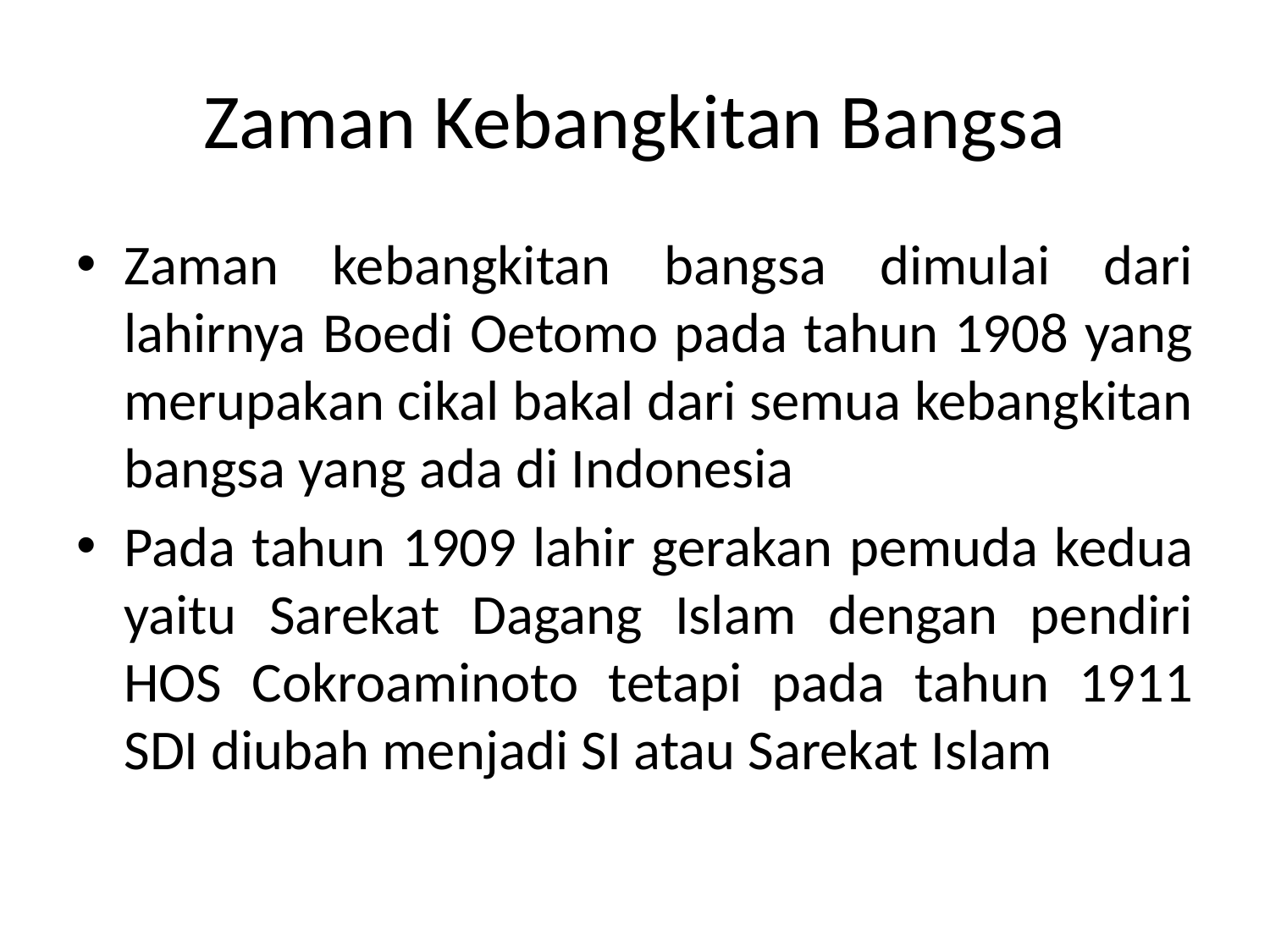

# Zaman Kebangkitan Bangsa
Zaman kebangkitan bangsa dimulai dari lahirnya Boedi Oetomo pada tahun 1908 yang merupakan cikal bakal dari semua kebangkitan bangsa yang ada di Indonesia
Pada tahun 1909 lahir gerakan pemuda kedua yaitu Sarekat Dagang Islam dengan pendiri HOS Cokroaminoto tetapi pada tahun 1911 SDI diubah menjadi SI atau Sarekat Islam